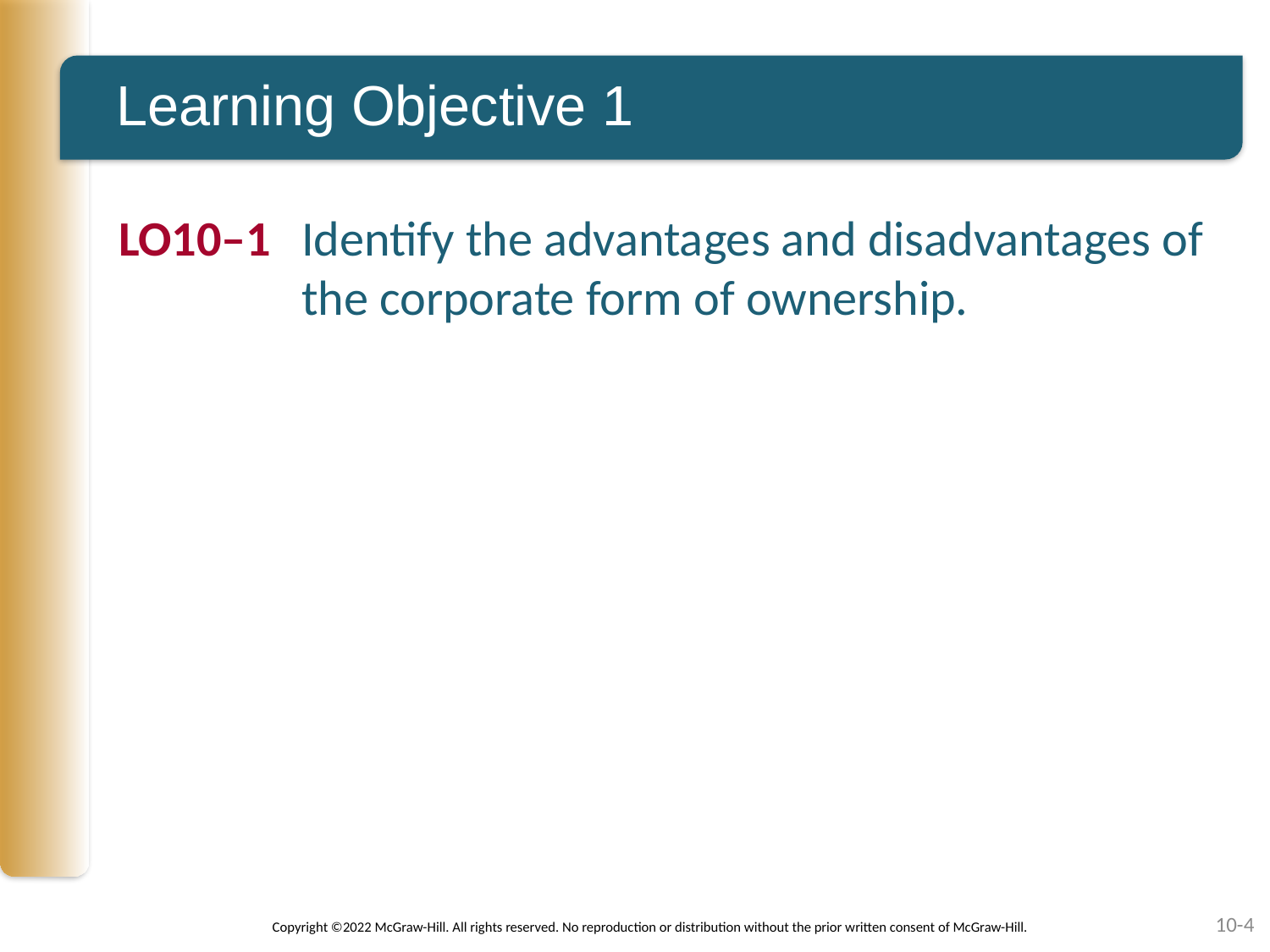

# Learning Objective 1
LO10–1	Identify the advantages and disadvantages of the corporate form of ownership.
10-4
Copyright ©2022 McGraw-Hill. All rights reserved. No reproduction or distribution without the prior written consent of McGraw-Hill.